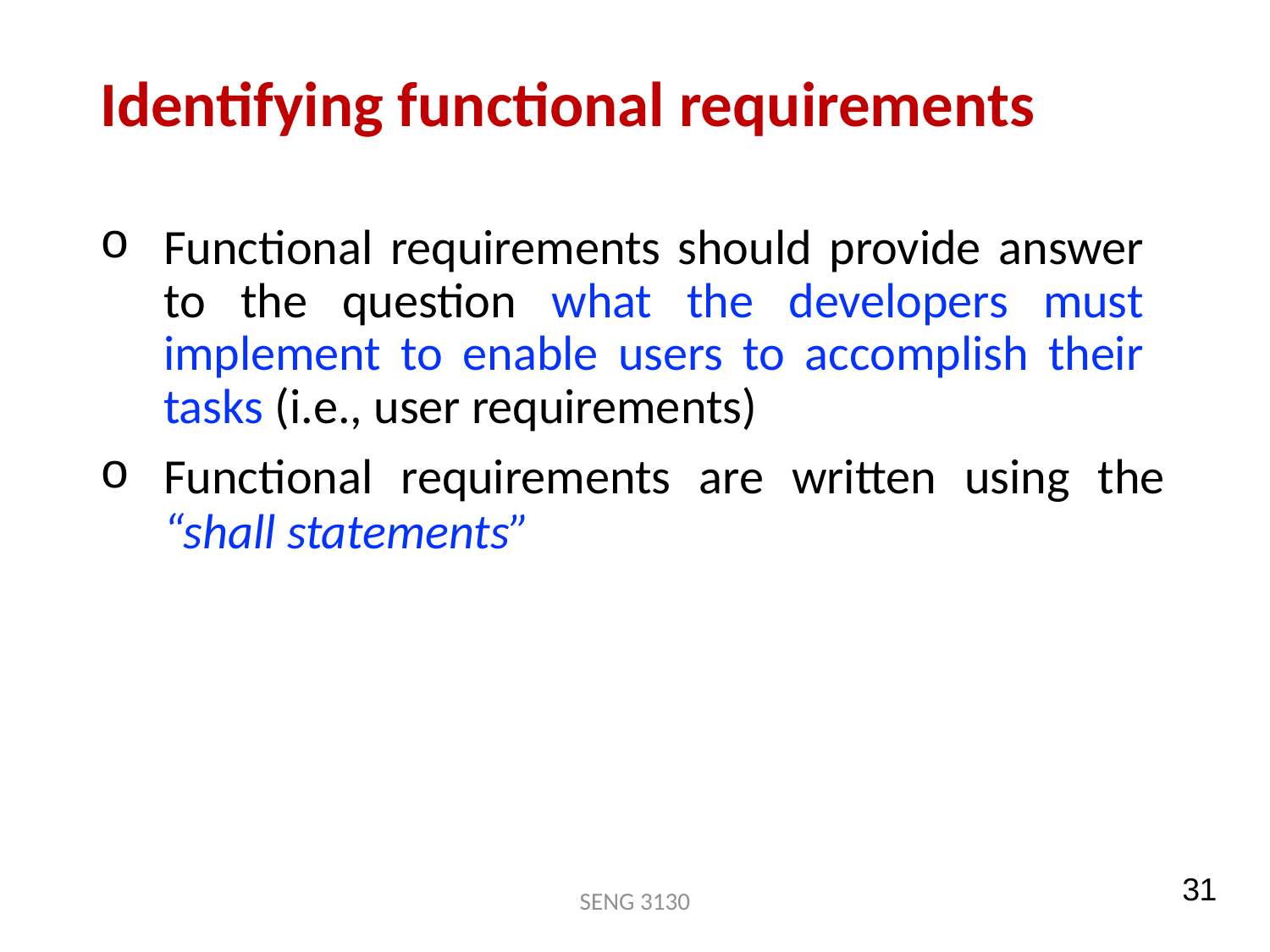

# Identifying functional requirements
Functional requirements should provide answer to the question what the developers must implement to enable users to accomplish their tasks (i.e., user requirements)
Functional requirements are written using the “shall statements”
31
SENG 3130